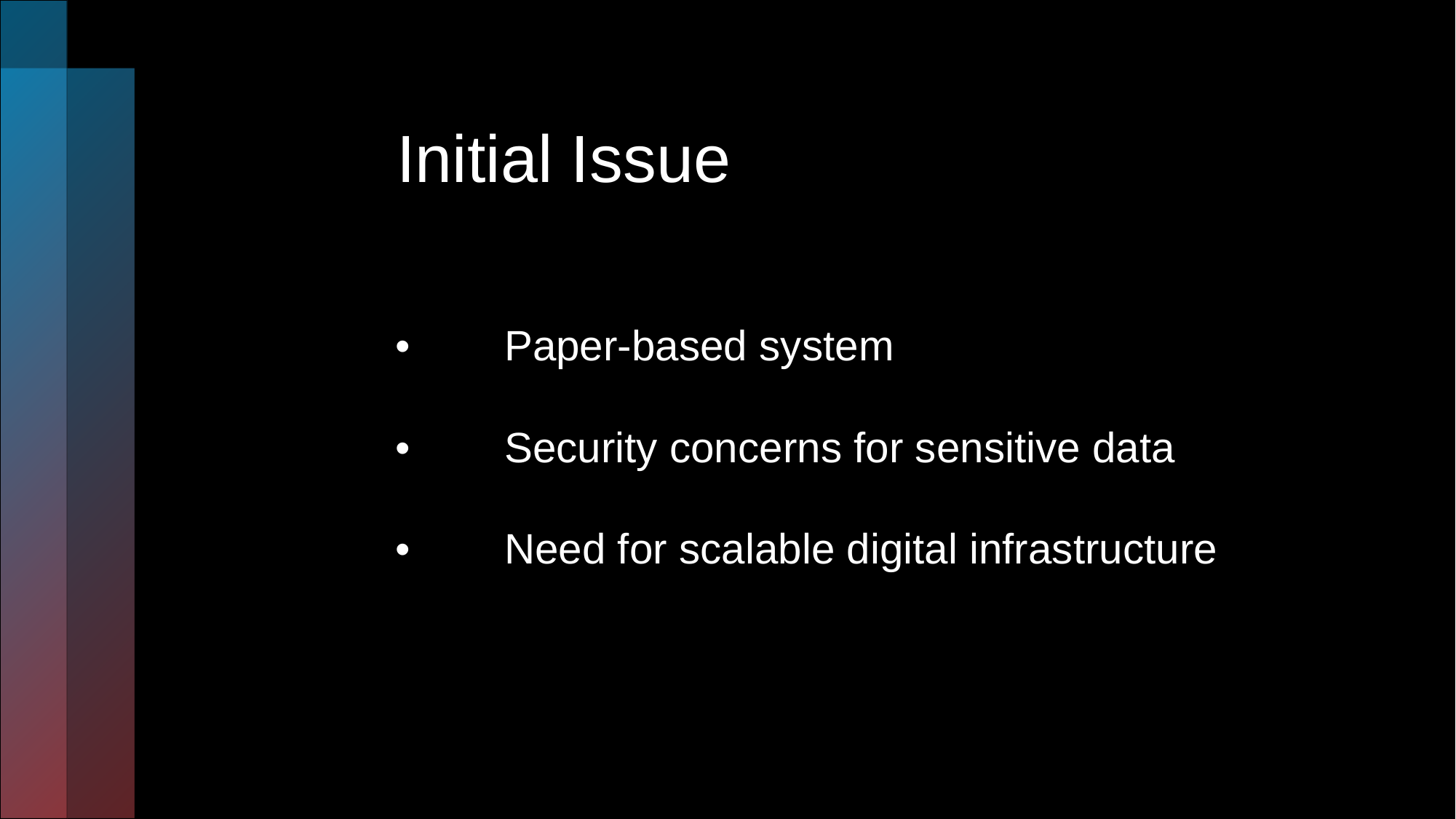

Initial Issue
# •	Paper-based system •	Security concerns for sensitive data •	Need for scalable digital infrastructure